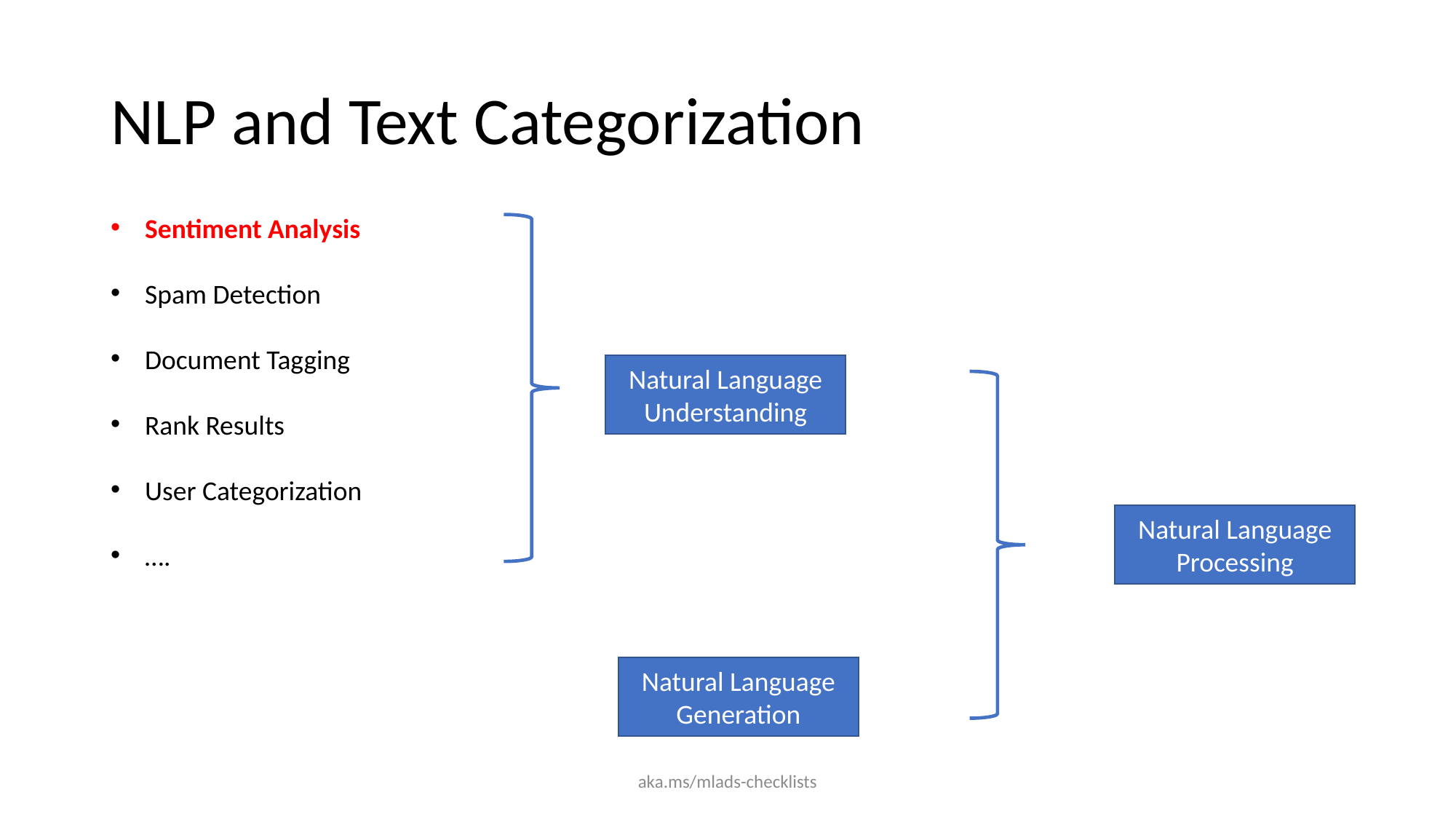

# NLP and Text Categorization
Sentiment Analysis

Spam Detection

Document Tagging

Rank Results

User Categorization

….

Natural Language Understanding

Natural Language Processing
Natural Language Generation
aka.ms/mlads-checklists